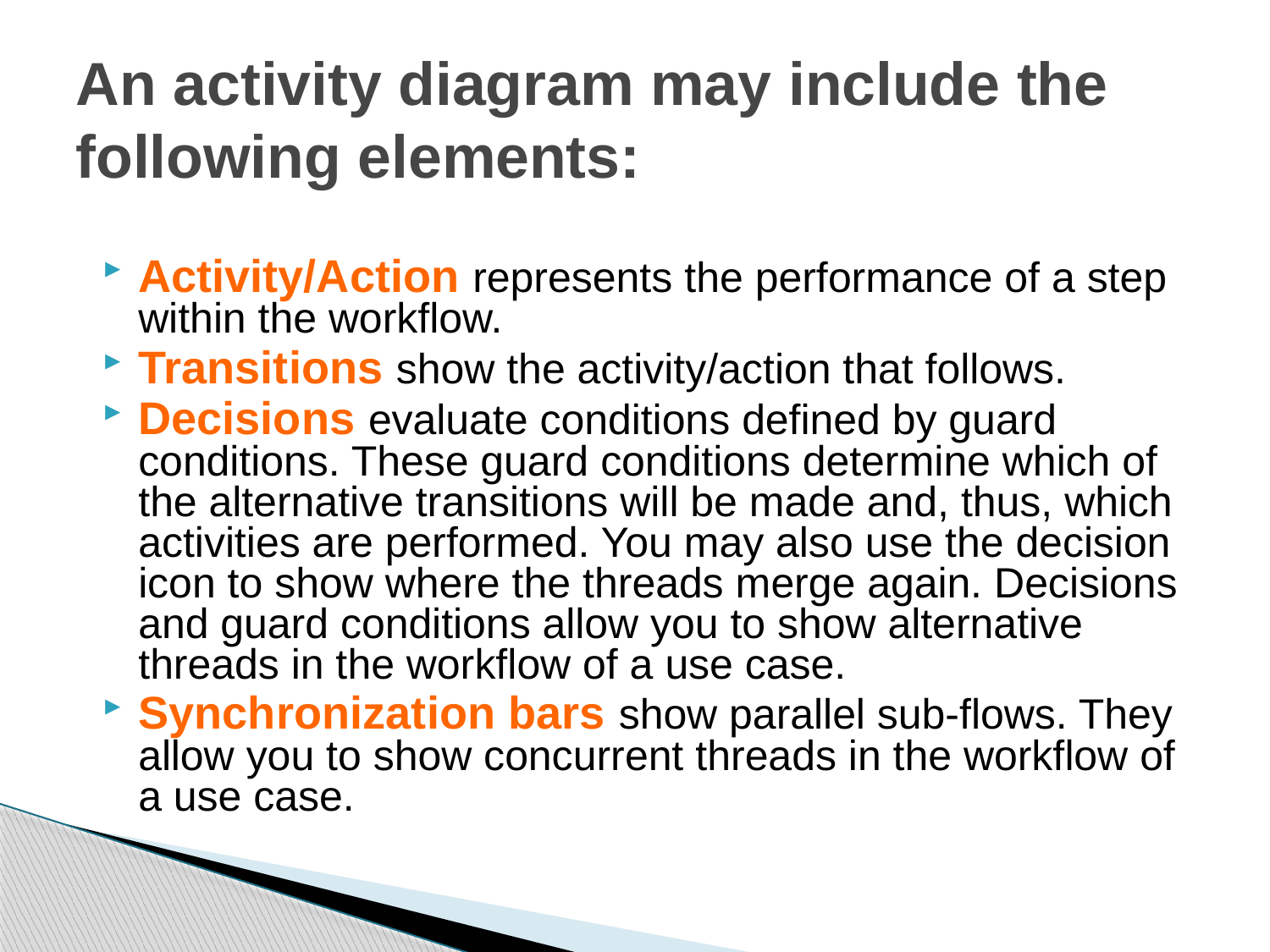

# An activity diagram may include the following elements:

Activity/Action represents the performance of a step within the workflow.
Transitions show the activity/action that follows.
Decisions evaluate conditions defined by guard conditions. These guard conditions determine which of the alternative transitions will be made and, thus, which activities are performed. You may also use the decision icon to show where the threads merge again. Decisions and guard conditions allow you to show alternative threads in the workflow of a use case.
Synchronization bars show parallel sub-flows. They allow you to show concurrent threads in the workflow of a use case.